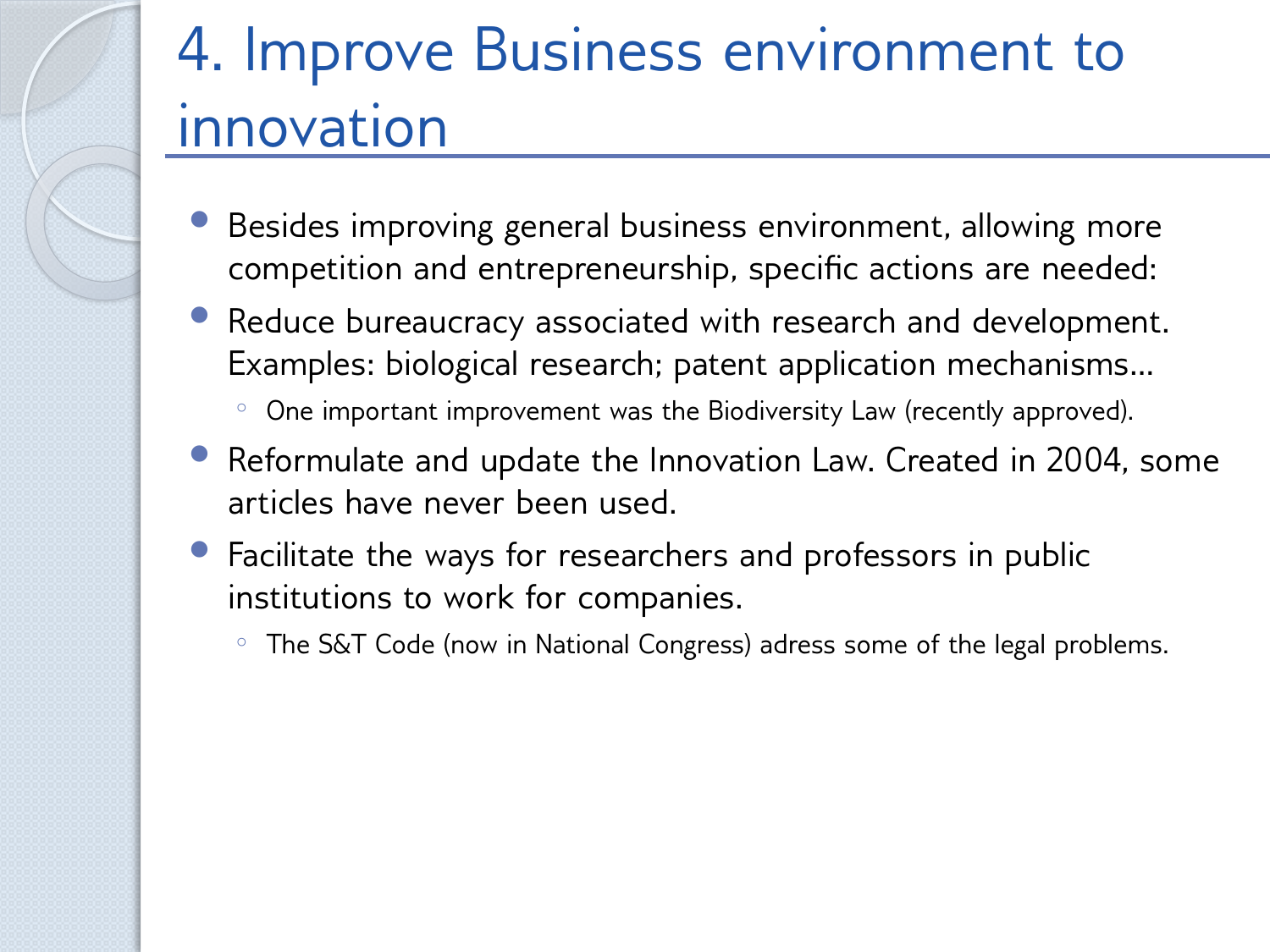

# 4. Improve Business environment to innovation
Besides improving general business environment, allowing more competition and entrepreneurship, specific actions are needed:
Reduce bureaucracy associated with research and development. Examples: biological research; patent application mechanisms…
One important improvement was the Biodiversity Law (recently approved).
Reformulate and update the Innovation Law. Created in 2004, some articles have never been used.
Facilitate the ways for researchers and professors in public institutions to work for companies.
The S&T Code (now in National Congress) adress some of the legal problems.